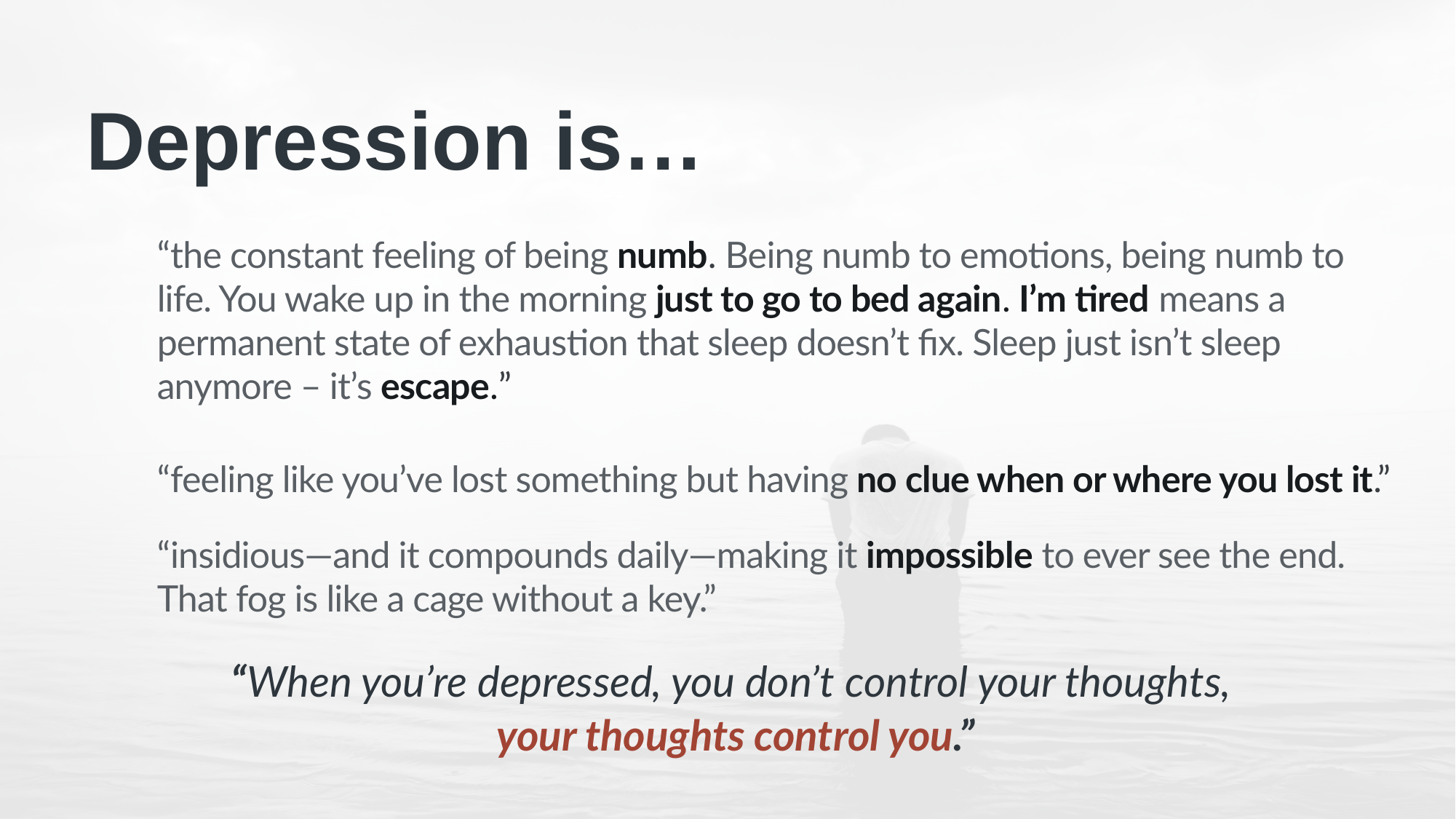

# Depression is…
“the constant feeling of being numb. Being numb to emotions, being numb to life. You wake up in the morning just to go to bed again. I’m tired means a permanent state of exhaustion that sleep doesn’t fix. Sleep just isn’t sleep anymore – it’s escape.”

“feeling like you’ve lost something but having no clue when or where you lost it.”

“insidious—and it compounds daily—making it impossible to ever see the end. That fog is like a cage without a key.”
“When you’re depressed, you don’t control your thoughts,
your thoughts control you.”